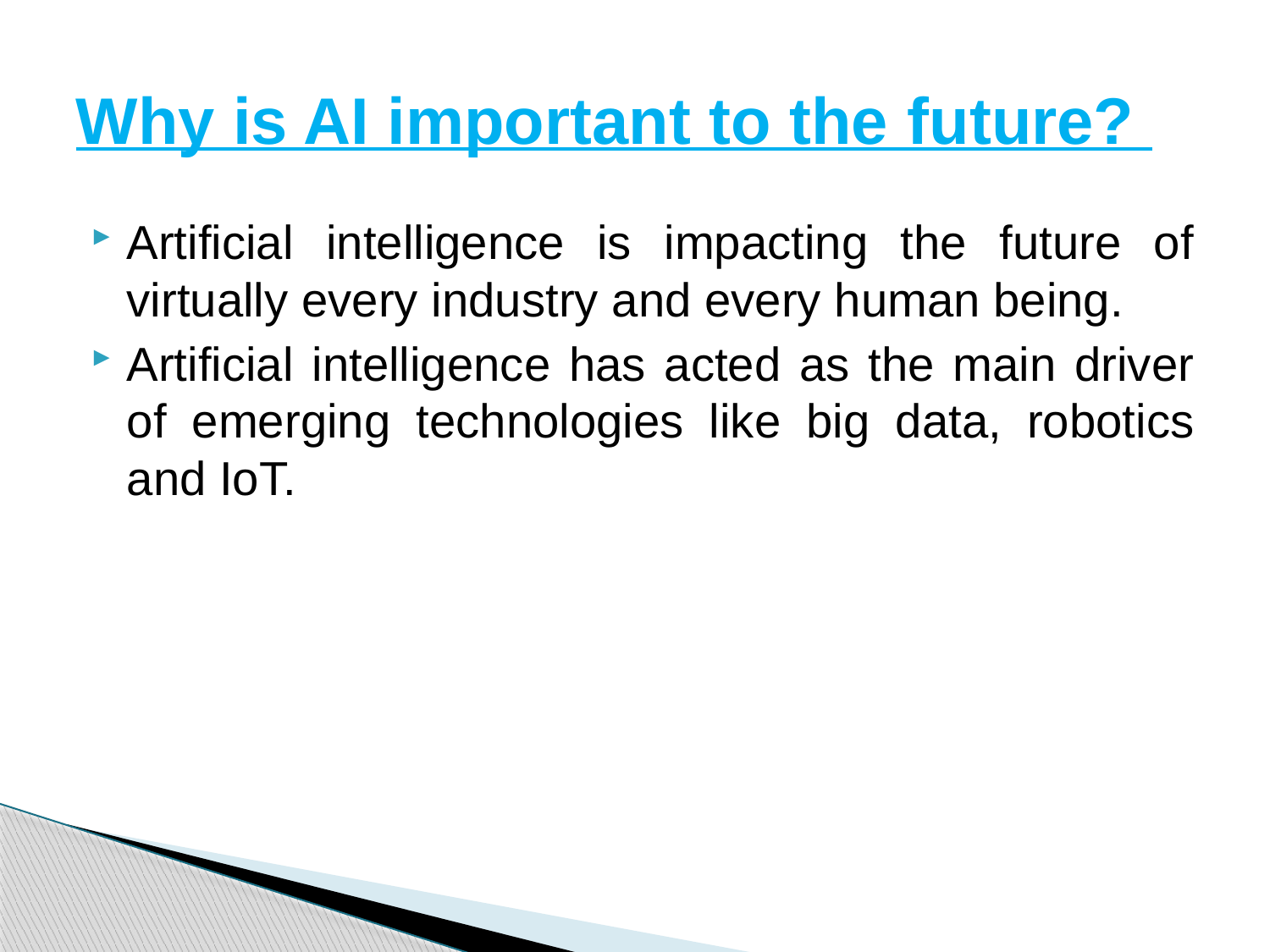

# Why is AI important to the future?
Artificial intelligence is impacting the future of virtually every industry and every human being.
Artificial intelligence has acted as the main driver of emerging technologies like big data, robotics and IoT.